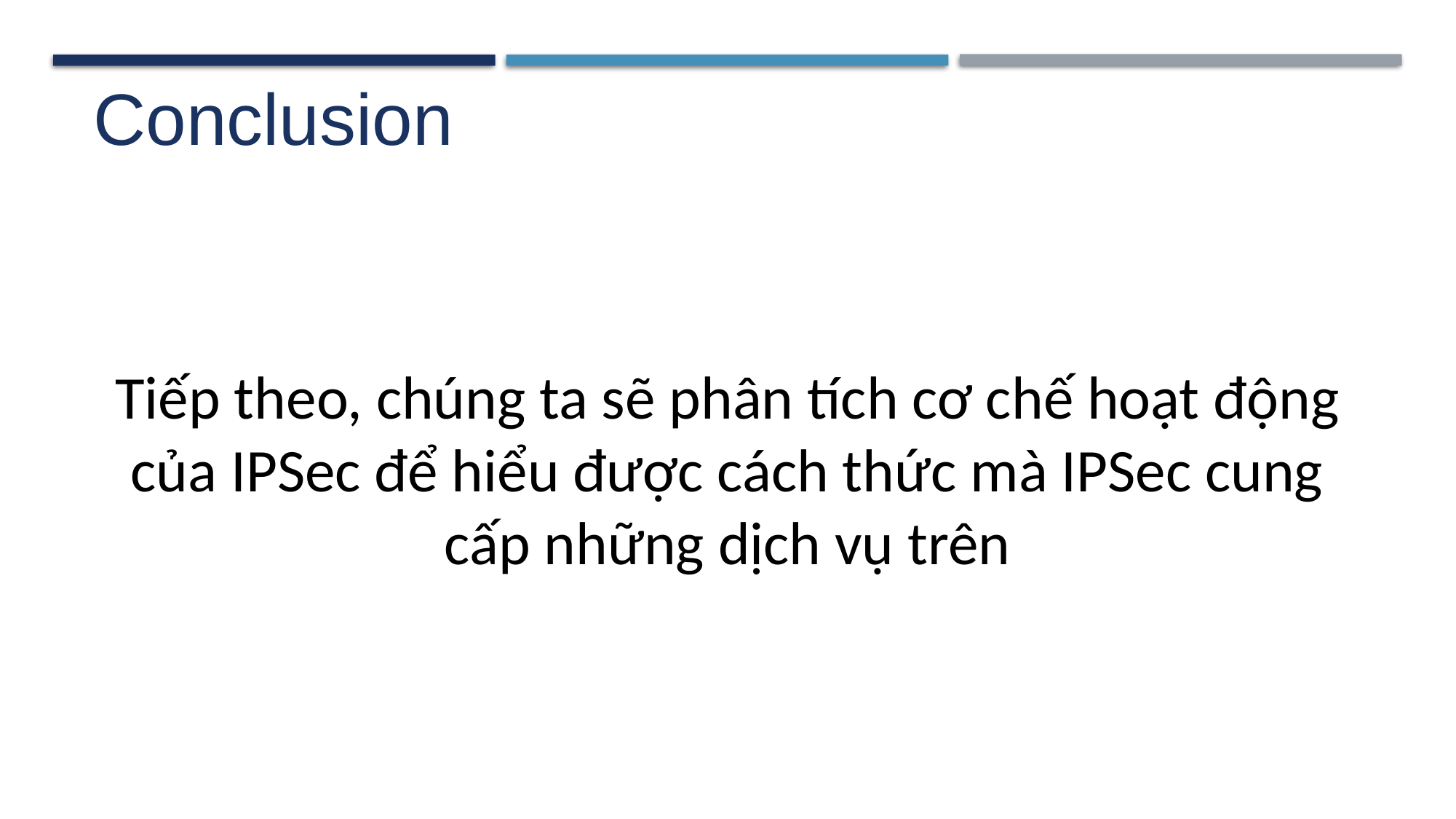

Conclusion
Tiếp theo, chúng ta sẽ phân tích cơ chế hoạt động của IPSec để hiểu được cách thức mà IPSec cung cấp những dịch vụ trên